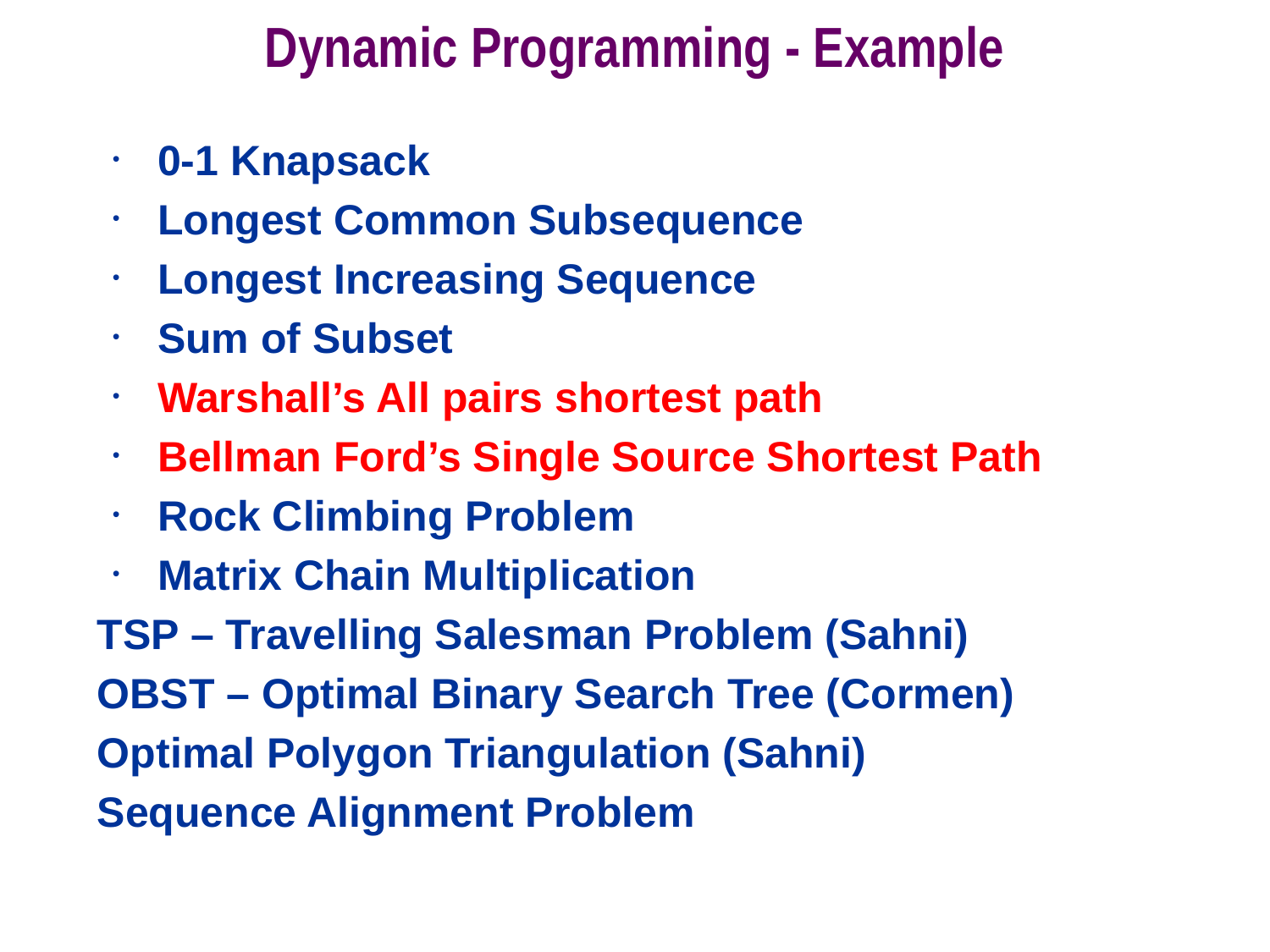

# Dynamic Programming - Example
0-1 Knapsack
Longest Common Subsequence
Longest Increasing Sequence
Sum of Subset
Warshall’s All pairs shortest path
Bellman Ford’s Single Source Shortest Path
Rock Climbing Problem
Matrix Chain Multiplication
TSP – Travelling Salesman Problem (Sahni)
OBST – Optimal Binary Search Tree (Cormen)
Optimal Polygon Triangulation (Sahni)
Sequence Alignment Problem